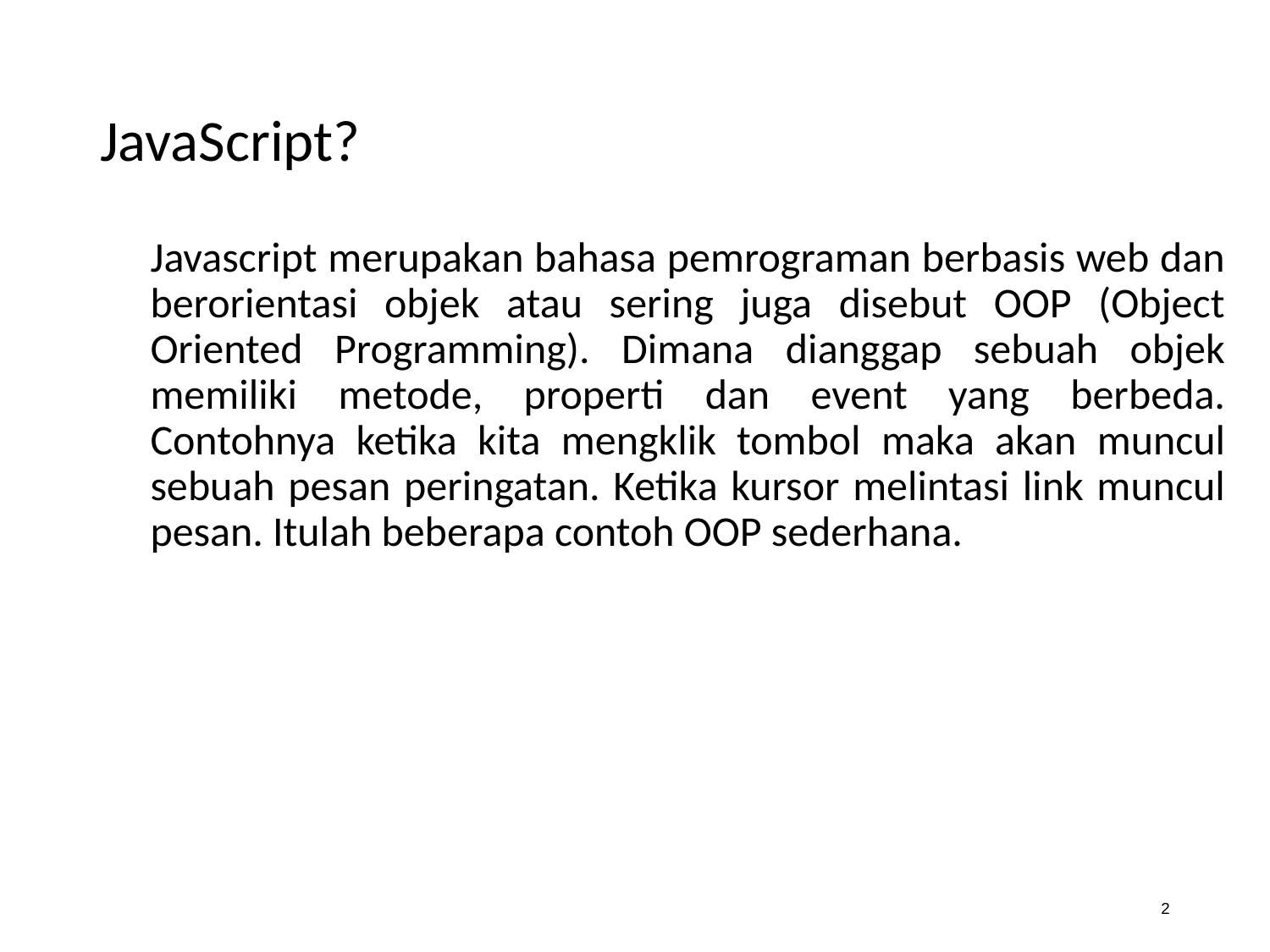

# JavaScript?
Javascript merupakan bahasa pemrograman berbasis web dan berorientasi objek atau sering juga disebut OOP (Object Oriented Programming). Dimana dianggap sebuah objek memiliki metode, properti dan event yang berbeda. Contohnya ketika kita mengklik tombol maka akan muncul sebuah pesan peringatan. Ketika kursor melintasi link muncul pesan. Itulah beberapa contoh OOP sederhana.
2